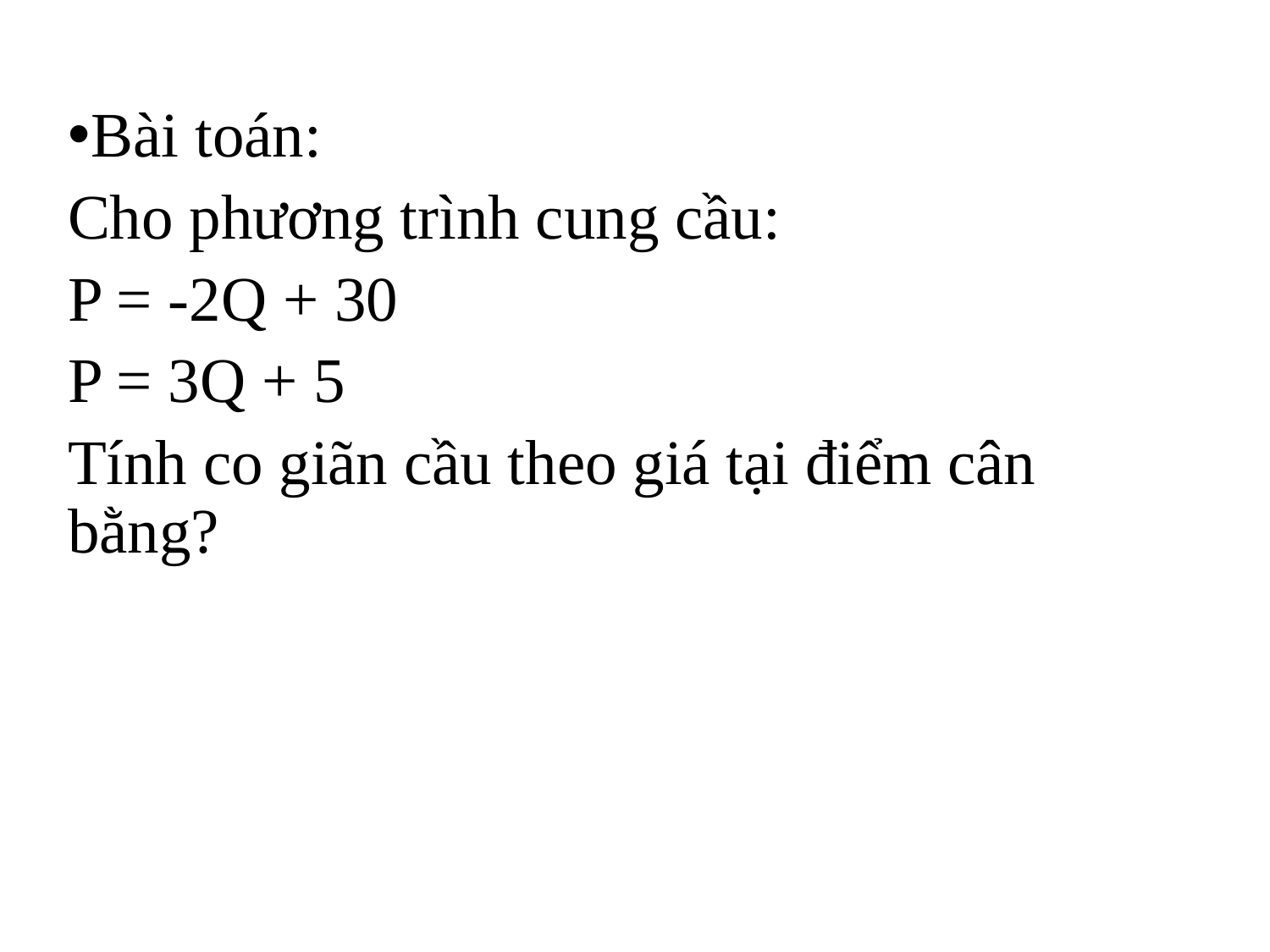

Bài toán:
Cho phương trình cung cầu:
P = -2Q + 30
P = 3Q + 5
Tính co giãn cầu theo giá tại điểm cân bằng?